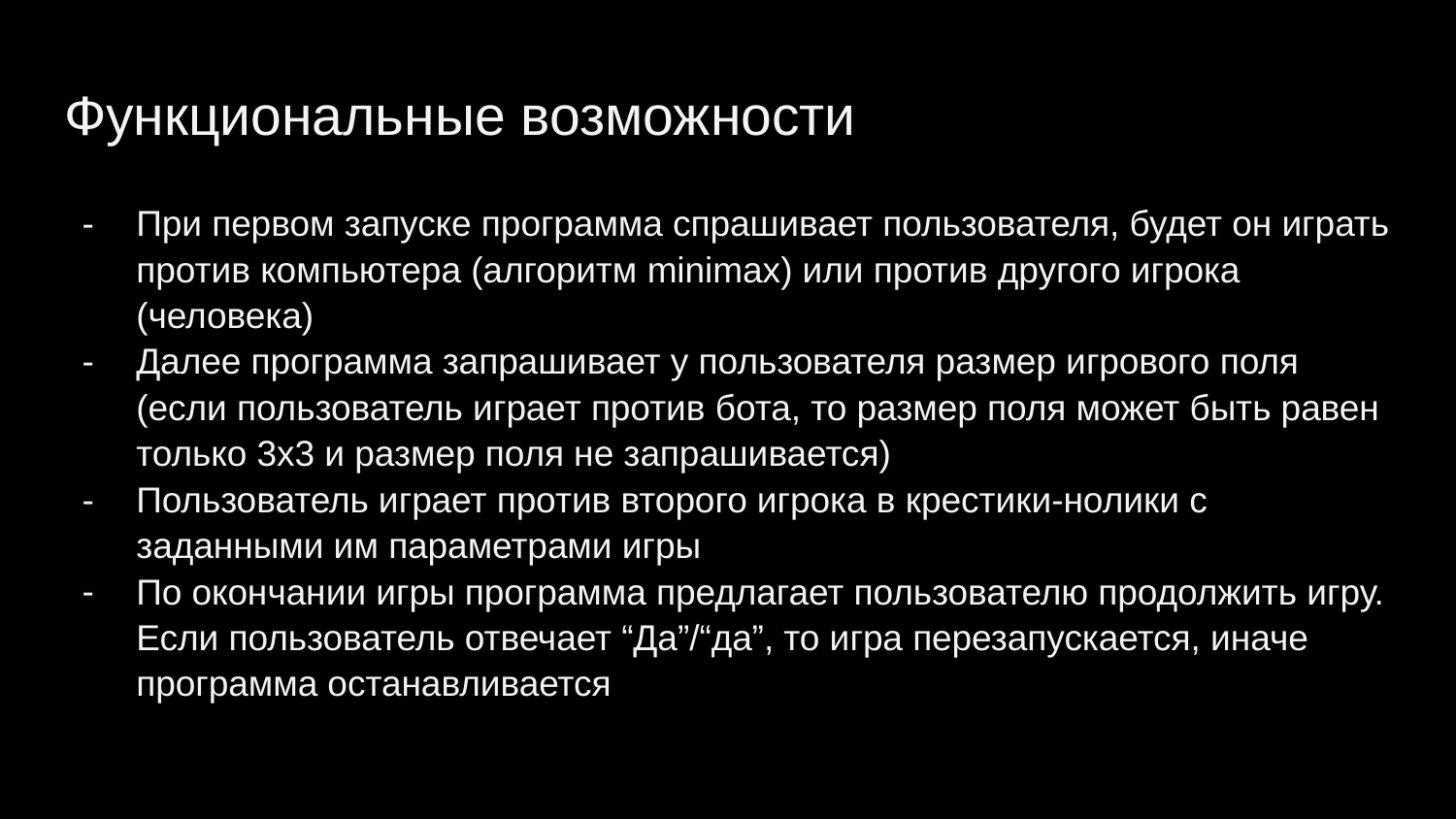

# Функциональные возможности
При первом запуске программа спрашивает пользователя, будет он играть против компьютера (алгоритм minimax) или против другого игрока (человека)
Далее программа запрашивает у пользователя размер игрового поля (если пользователь играет против бота, то размер поля может быть равен только 3x3 и размер поля не запрашивается)
Пользователь играет против второго игрока в крестики-нолики с заданными им параметрами игры
По окончании игры программа предлагает пользователю продолжить игру. Если пользователь отвечает “Да”/“да”, то игра перезапускается, иначе программа останавливается